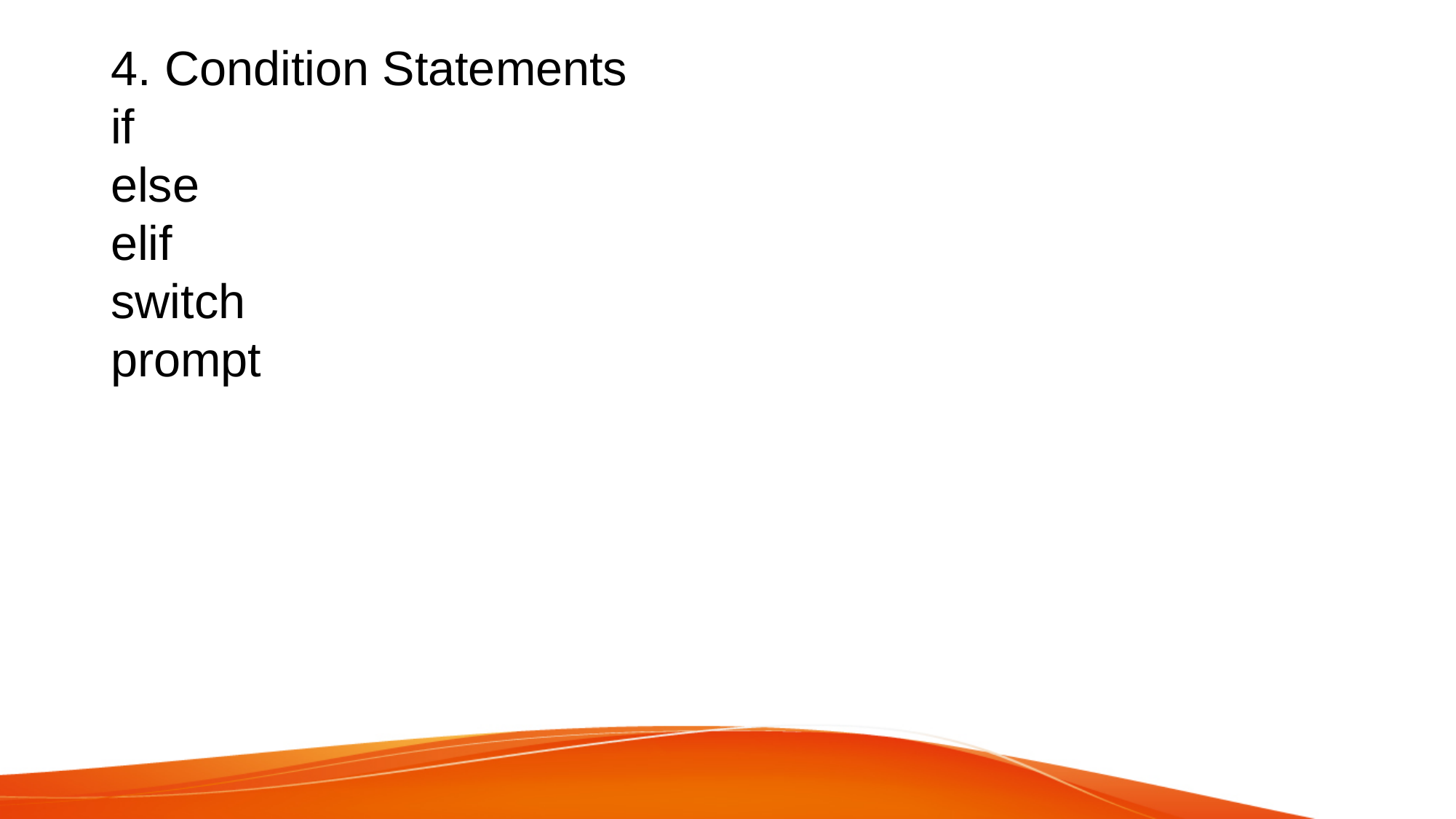

4. Condition Statements
if
else
elif
switch
prompt